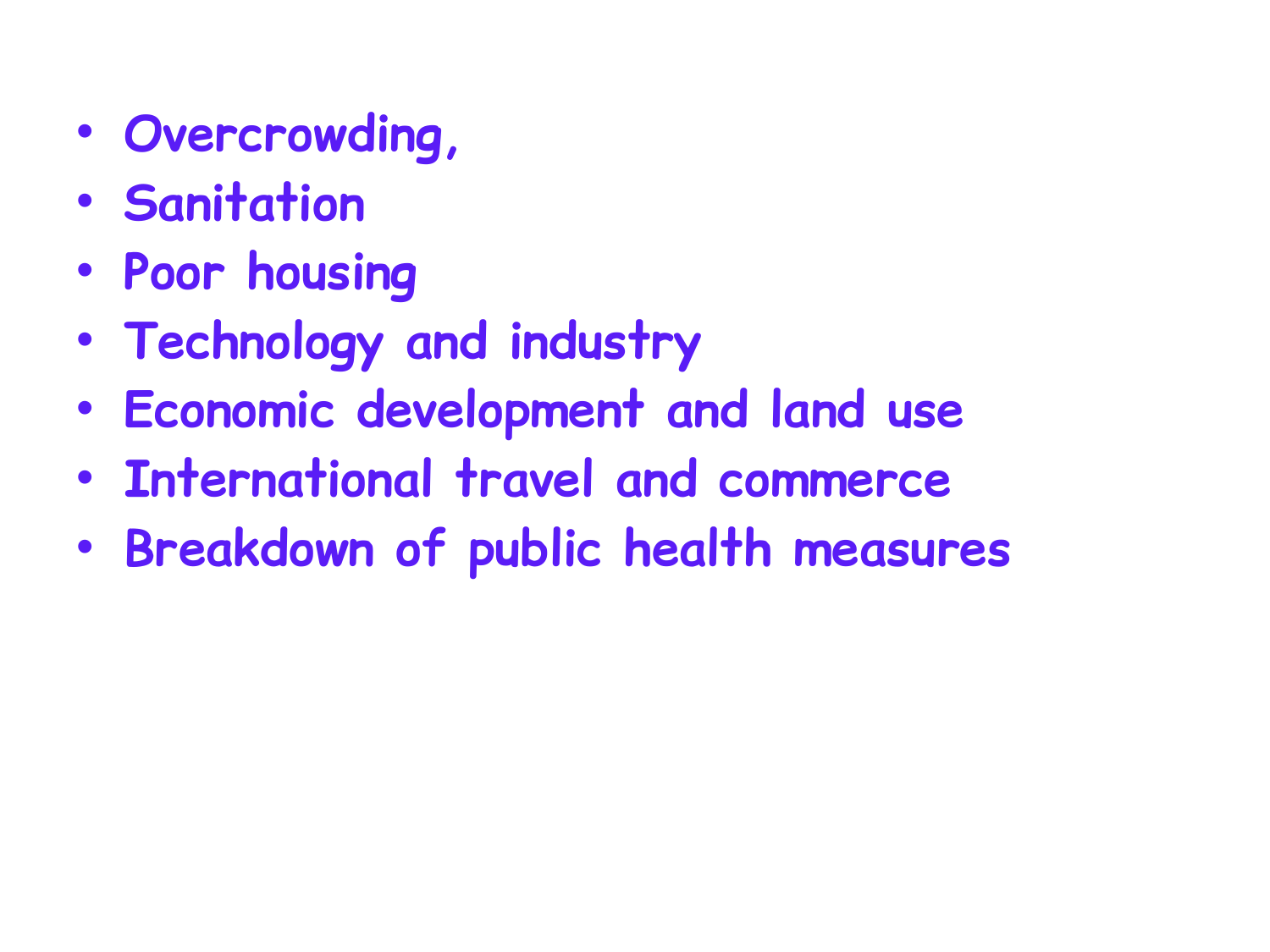

Overcrowding,
Sanitation
Poor housing
Technology and industry
Economic development and land use
International travel and commerce
Breakdown of public health measures